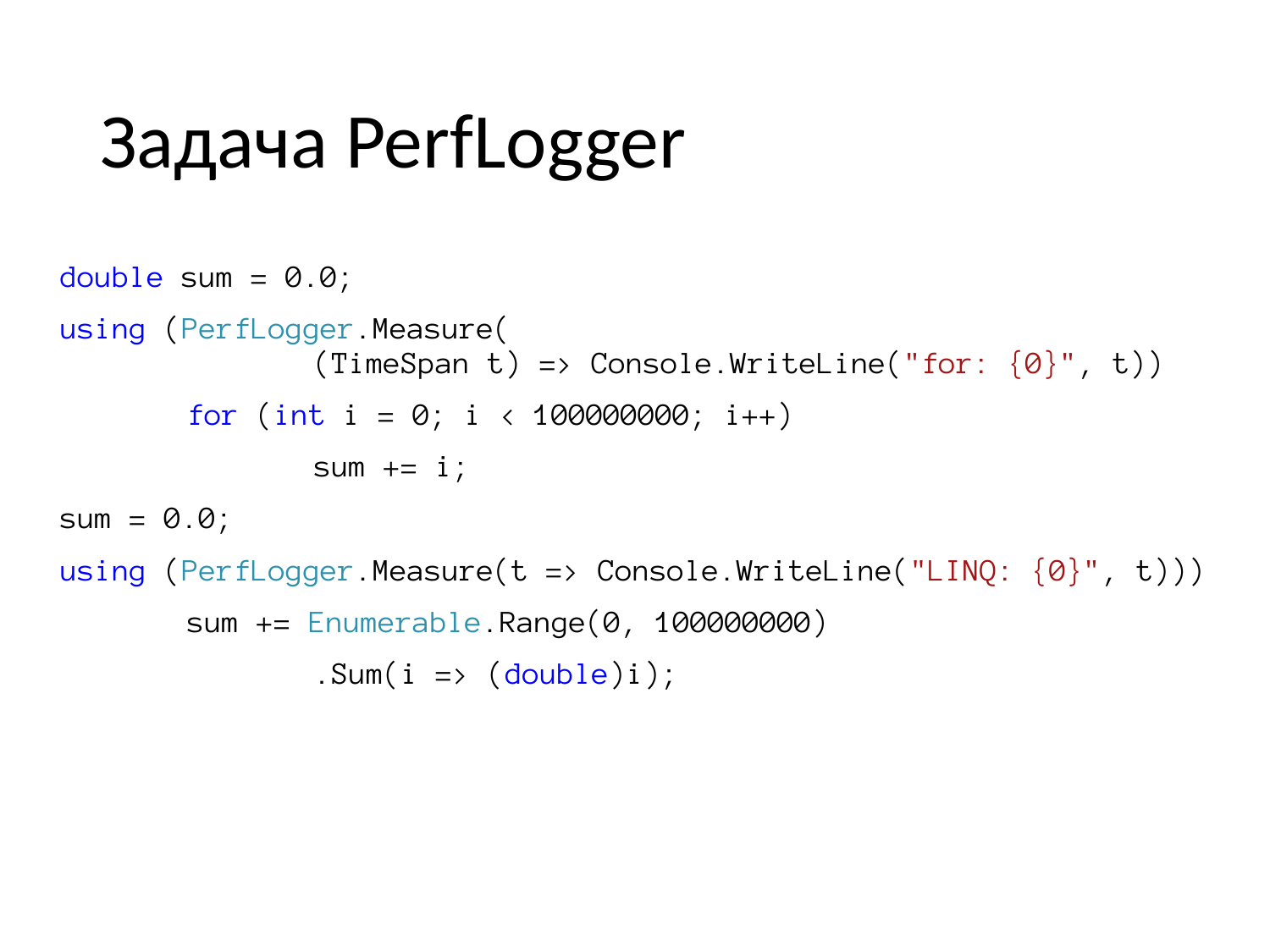

# Задача PerfLogger
double sum = 0.0;
using (PerfLogger.Measure(
		(TimeSpan t) => Console.WriteLine("for: {0}", t))
	for (int i = 0; i < 100000000; i++)
		sum += i;
sum = 0.0;
using (PerfLogger.Measure(t => Console.WriteLine("LINQ: {0}", t)))
	sum += Enumerable.Range(0, 100000000)
		.Sum(i => (double)i);